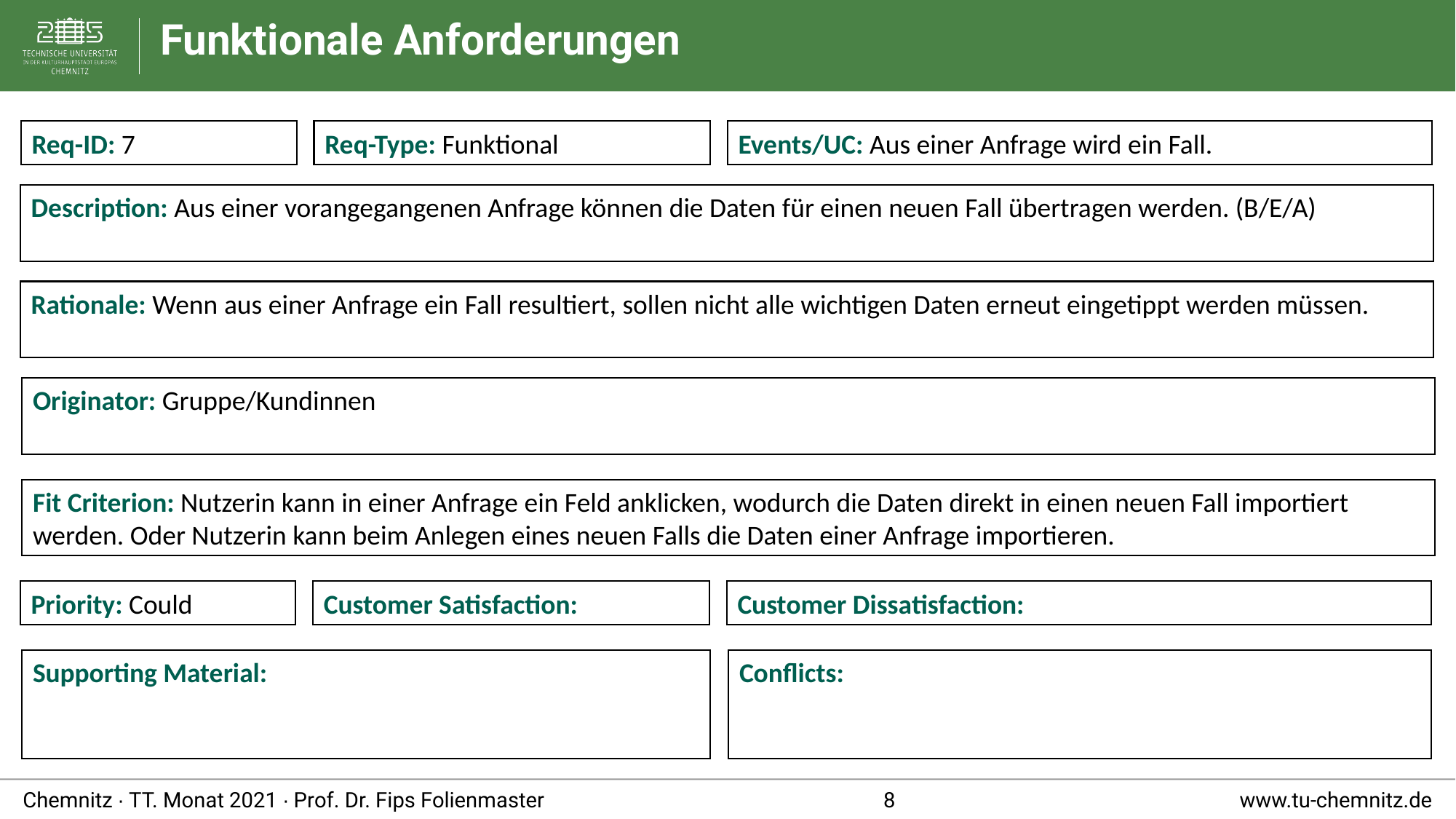

# Funktionale Anforderungen
Req-ID: 7
Req-Type: Funktional
Events/UC: Aus einer Anfrage wird ein Fall.
Description: Aus einer vorangegangenen Anfrage können die Daten für einen neuen Fall übertragen werden. (B/E/A)

Rationale: Wenn aus einer Anfrage ein Fall resultiert, sollen nicht alle wichtigen Daten erneut eingetippt werden müssen.

Originator: Gruppe/Kundinnen

Fit Criterion: Nutzerin kann in einer Anfrage ein Feld anklicken, wodurch die Daten direkt in einen neuen Fall importiert werden. Oder Nutzerin kann beim Anlegen eines neuen Falls die Daten einer Anfrage importieren.
Priority: Could
Customer Satisfaction:
Customer Dissatisfaction:
Supporting Material:

Conflicts: